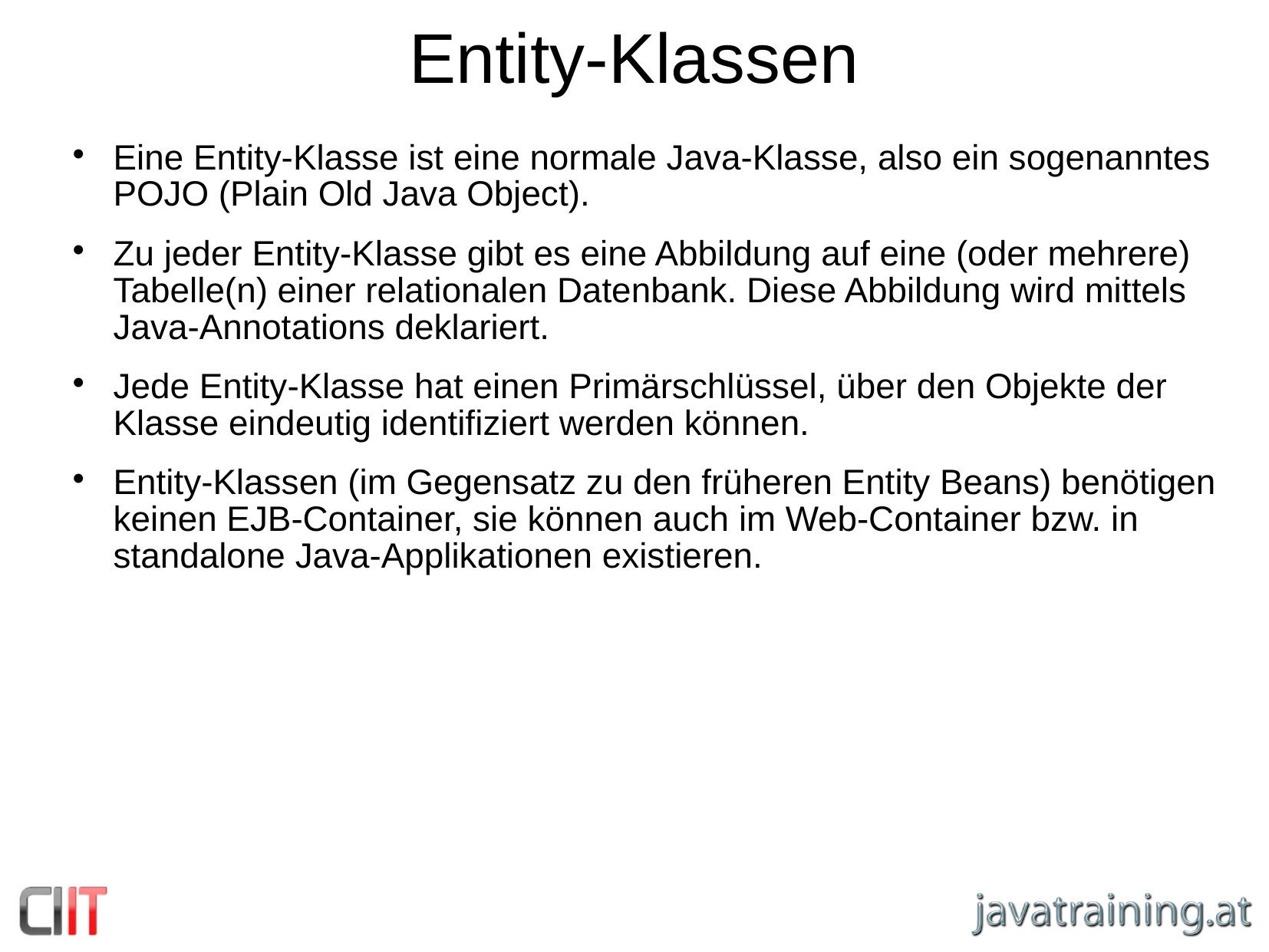

Entity-Klassen
Eine Entity-Klasse ist eine normale Java-Klasse, also ein sogenanntes POJO (Plain Old Java Object).
Zu jeder Entity-Klasse gibt es eine Abbildung auf eine (oder mehrere) Tabelle(n) einer relationalen Datenbank. Diese Abbildung wird mittels Java-Annotations deklariert.
Jede Entity-Klasse hat einen Primärschlüssel, über den Objekte der Klasse eindeutig identifiziert werden können.
Entity-Klassen (im Gegensatz zu den früheren Entity Beans) benötigen keinen EJB-Container, sie können auch im Web-Container bzw. in standalone Java-Applikationen existieren.